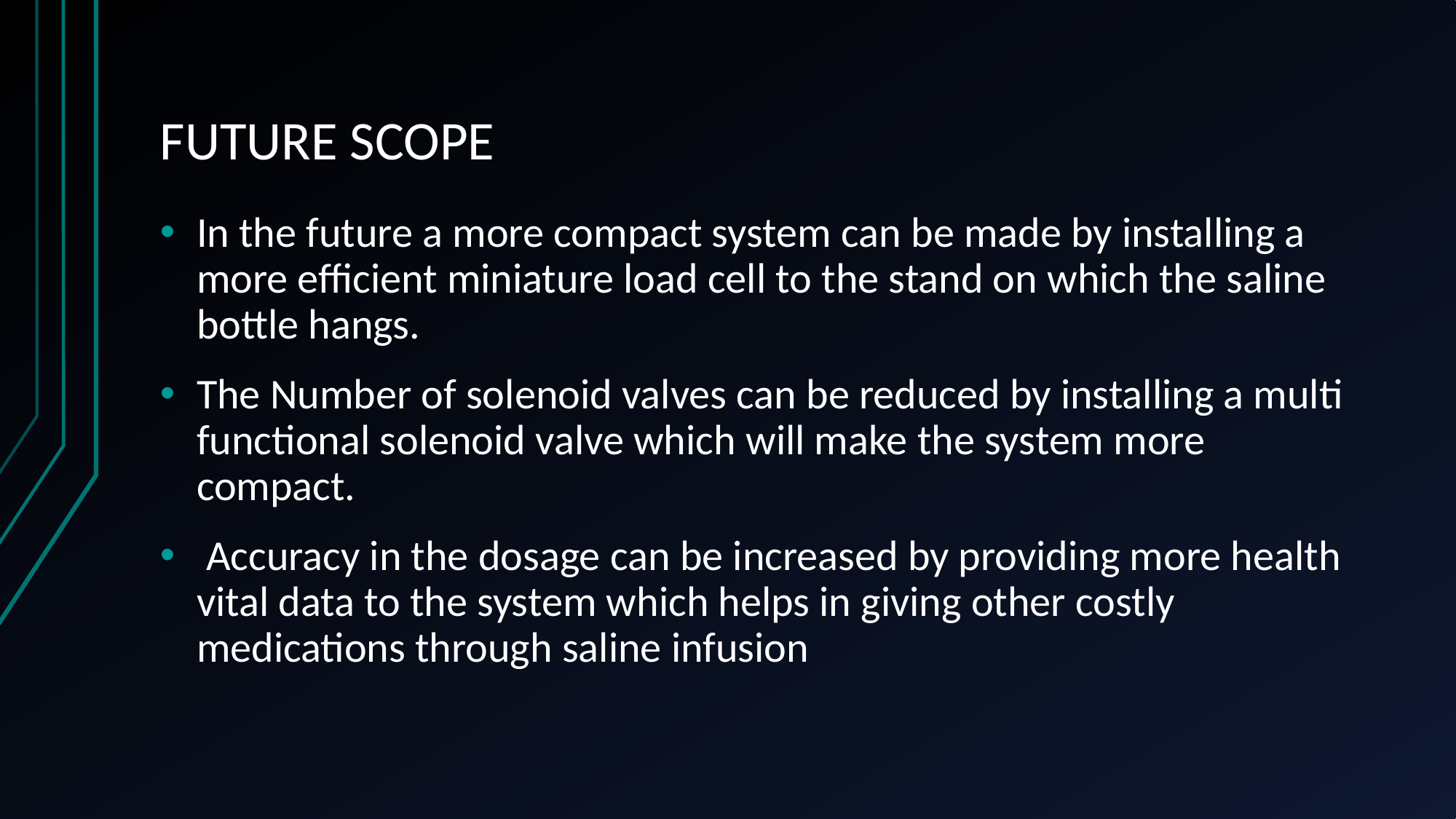

# FUTURE SCOPE
In the future a more compact system can be made by installing a more efficient miniature load cell to the stand on which the saline bottle hangs.
The Number of solenoid valves can be reduced by installing a multi functional solenoid valve which will make the system more compact.
 Accuracy in the dosage can be increased by providing more health vital data to the system which helps in giving other costly medications through saline infusion